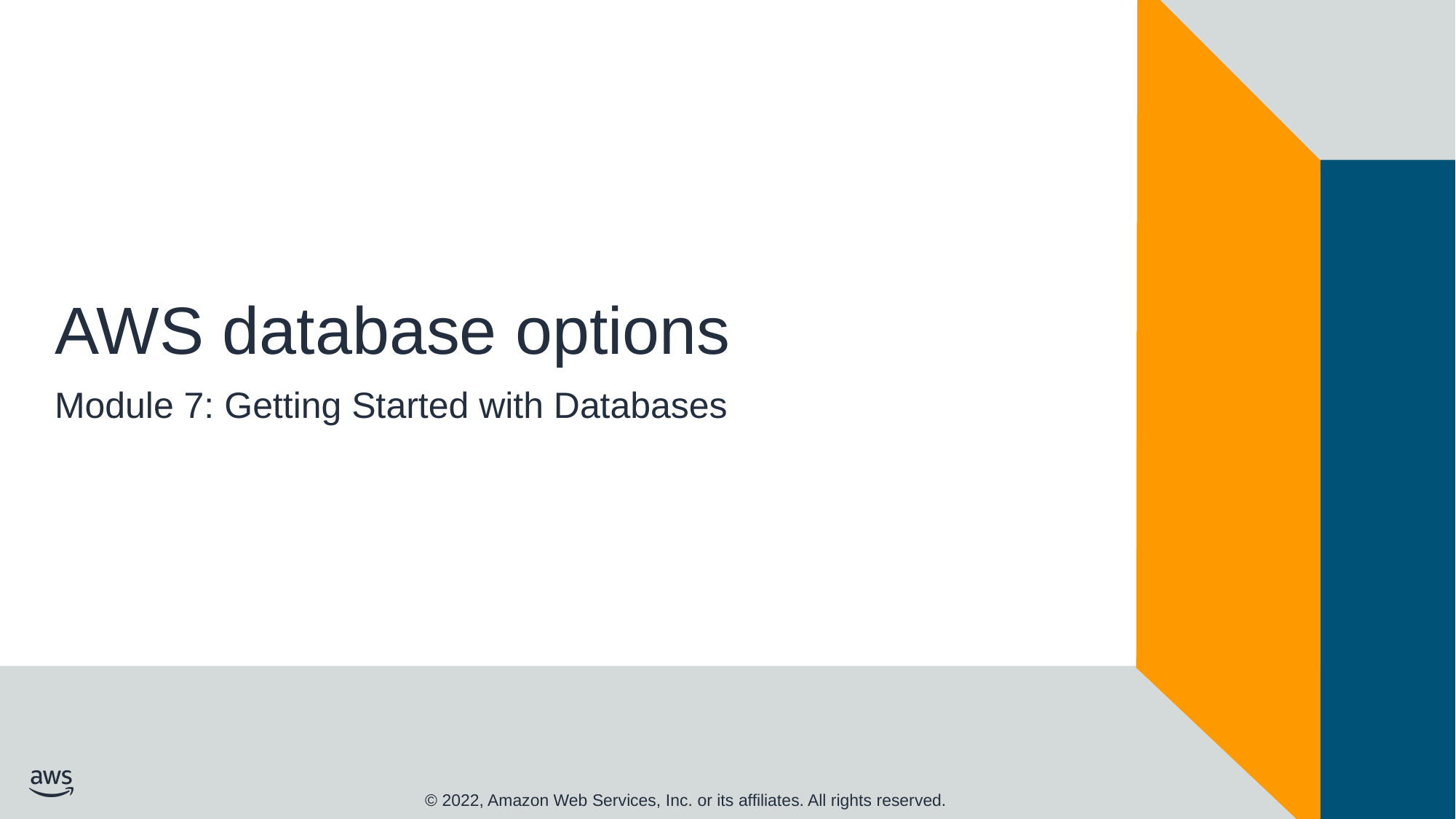

# AWS database options
Module 7: Getting Started with Databases